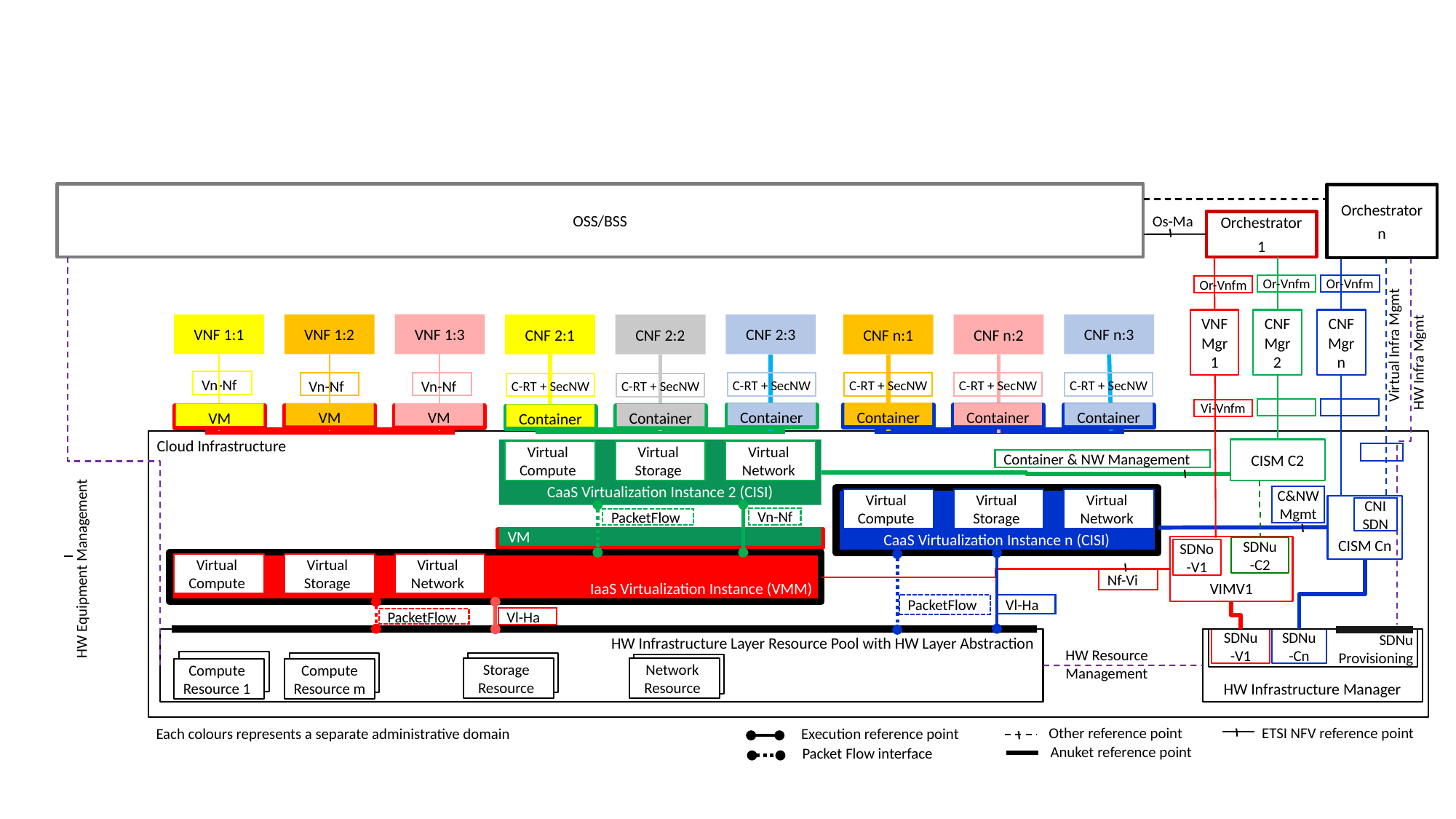

OSS/BSS
Os-Ma
Orchestrator
1
Or-Vnfm
Or-Vnfm
Or-Vnfm
VNF
Mgr1
CNF
Mgrn
CNF
Mgr2
VNF 1:3
VNF 1:1
VNF 1:2
CNF 2:3
CNF n:3
CNF 2:1
CNF 2:2
CNF n:1
CNF n:2
Vn-Nf
Vn-Nf
Vn-Nf
C-RT + SecNW

Vi-Vnfm
Cloud Infrastructure
CISM C2
CaaS Virtualization Instance 2 (CISI)
Virtual Compute
Virtual Storage
Virtual Network
Container & NW Management
C&NW
Mgmt
CaaS Virtualization Instance n (CISI)
Virtual Compute
Virtual Storage
Virtual Network
CISM Cn
PacketFlow

VIMV1
IaaS Virtualization Instance (VMM)
HW Equipment Management
Virtual Compute
Virtual Storage
Virtual Network
Nf-Vi
Vl-Ha
Vl-Ha
HW Infrastructure Layer Resource Pool with HW Layer Abstraction

HW Infrastructure Manager
Storage
Resource
Network
Resource
Compute
Resource 1
Compute
Resource m
Other reference point
ETSI NFV reference point
Execution reference point
Each colours represents a separate administrative domain
Orchestrator
n
HW Infra Mgmt

Vn-Nf
SDNu
-C2
SDNo
-V1
PacketFlow
PacketFlow
SDNu
-V1
SDNu
-Cn
SDNu
Provisioning

Packet Flow interface
CNI
SDN
Virtual Infra Mgmt
C-RT + SecNW
C-RT + SecNW
C-RT + SecNW
C-RT + SecNW
C-RT + SecNW
Container

Container

Container

Container

VM

VM

VM

Container

Container

VM

HW Resource
Management
Anuket reference point